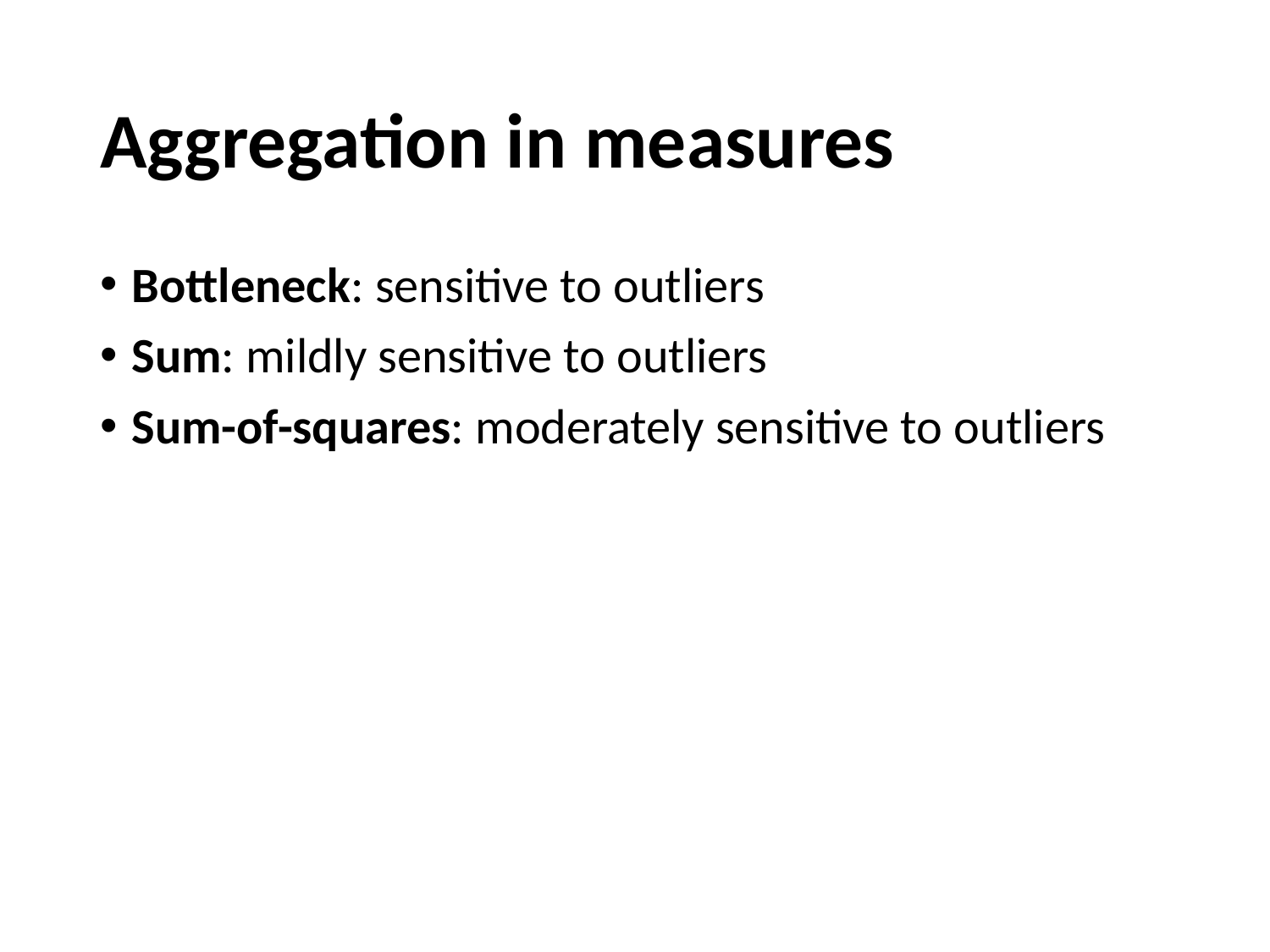

# Aggregation in measures
Bottleneck: sensitive to outliers
Sum: mildly sensitive to outliers
Sum-of-squares: moderately sensitive to outliers